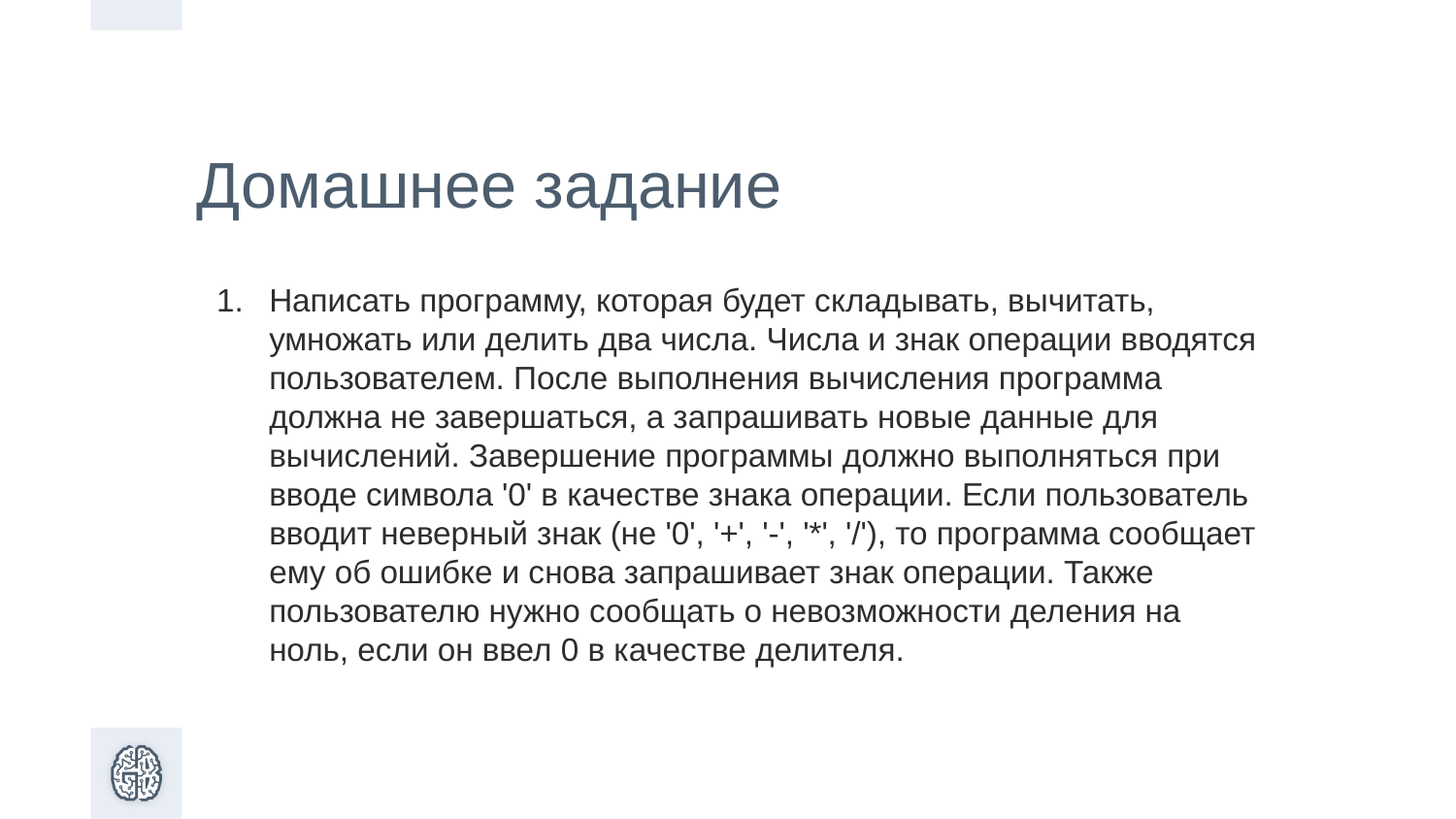

Домашнее задание
Написать программу, которая будет складывать, вычитать, умножать или делить два числа. Числа и знак операции вводятся пользователем. После выполнения вычисления программа должна не завершаться, а запрашивать новые данные для вычислений. Завершение программы должно выполняться при вводе символа '0' в качестве знака операции. Если пользователь вводит неверный знак (не '0', '+', '-', '*', '/'), то программа сообщает ему об ошибке и снова запрашивает знак операции. Также пользователю нужно сообщать о невозможности деления на ноль, если он ввел 0 в качестве делителя.